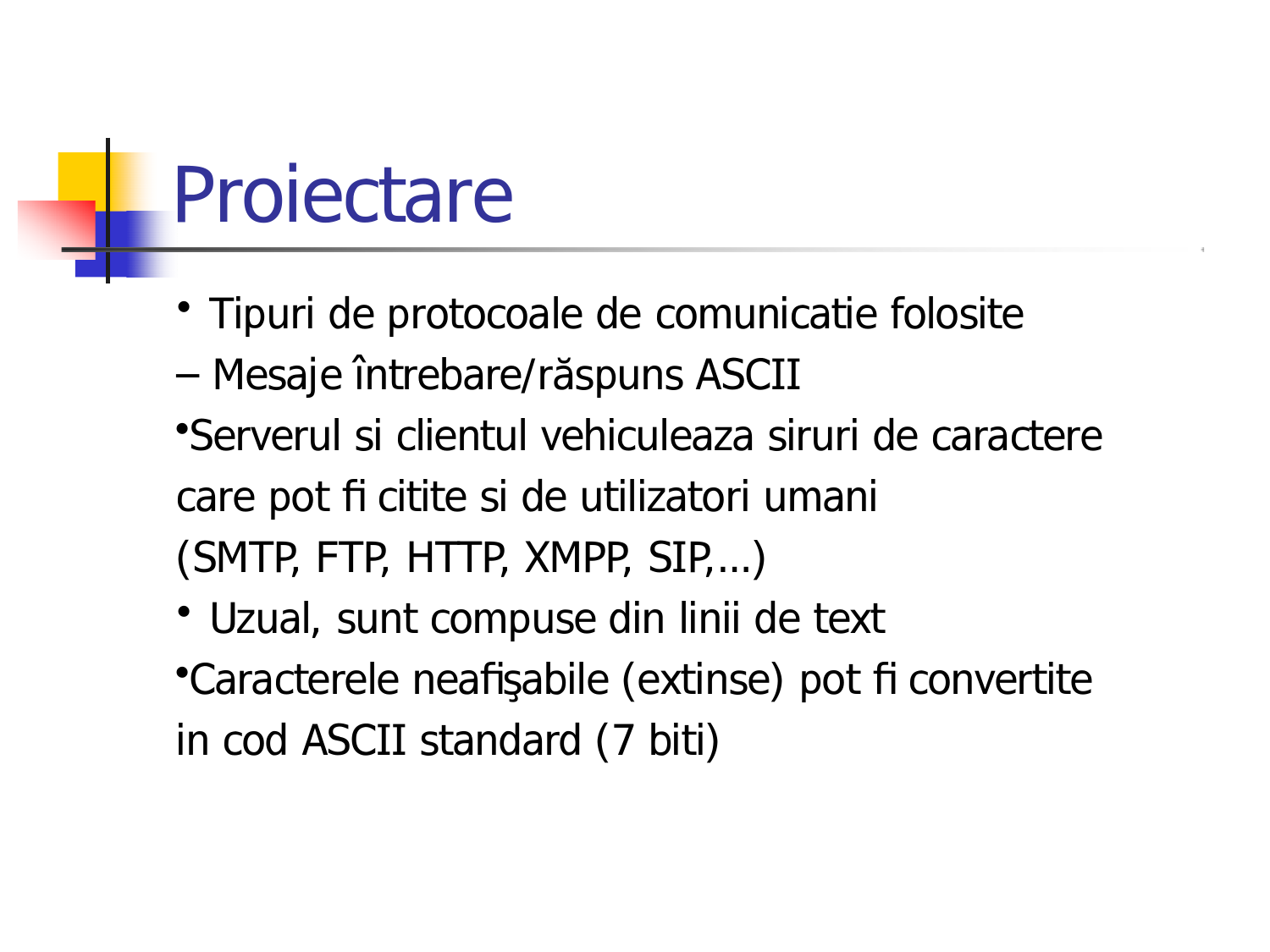

# Proiectare

Tipuri de protocoale de comunicatie folosite
– Mesaje întrebare/răspuns ASCII
Serverul si clientul vehiculeaza siruri de caractere  care pot fi citite si de utilizatori umani
(SMTP, FTP, HTTP, XMPP, SIP,…)
Uzual, sunt compuse din linii de text
Caracterele neafişabile (extinse) pot fi convertite  in cod ASCII standard (7 biti)